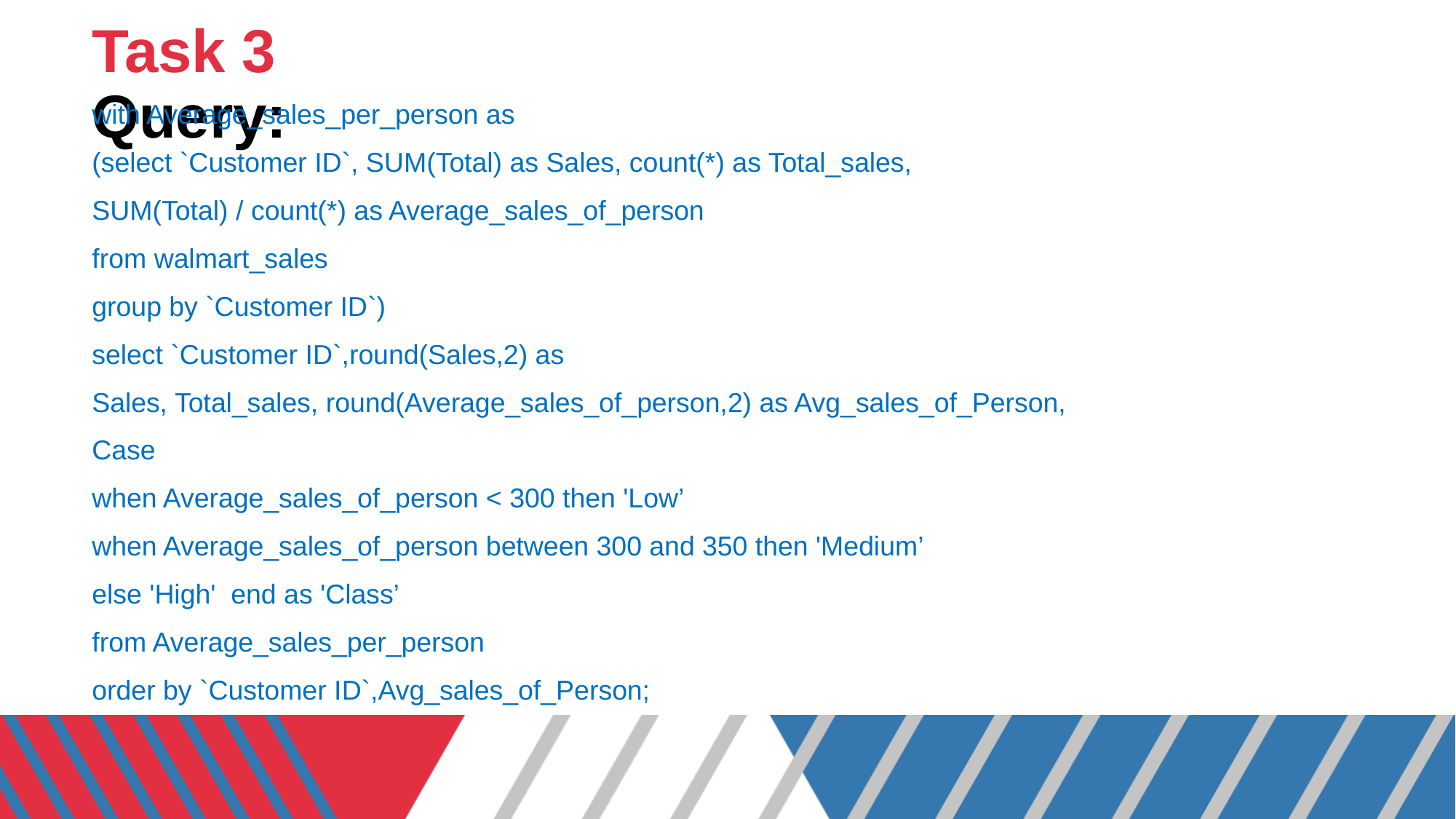

# Task 3 Query:
with Average_sales_per_person as
(select `Customer ID`, SUM(Total) as Sales, count(*) as Total_sales,
SUM(Total) / count(*) as Average_sales_of_person
from walmart_sales
group by `Customer ID`)
select `Customer ID`,round(Sales,2) as
Sales, Total_sales, round(Average_sales_of_person,2) as Avg_sales_of_Person,
Case
when Average_sales_of_person < 300 then 'Low’
when Average_sales_of_person between 300 and 350 then 'Medium’
else 'High'  end as 'Class’
from Average_sales_per_person
order by `Customer ID`,Avg_sales_of_Person;